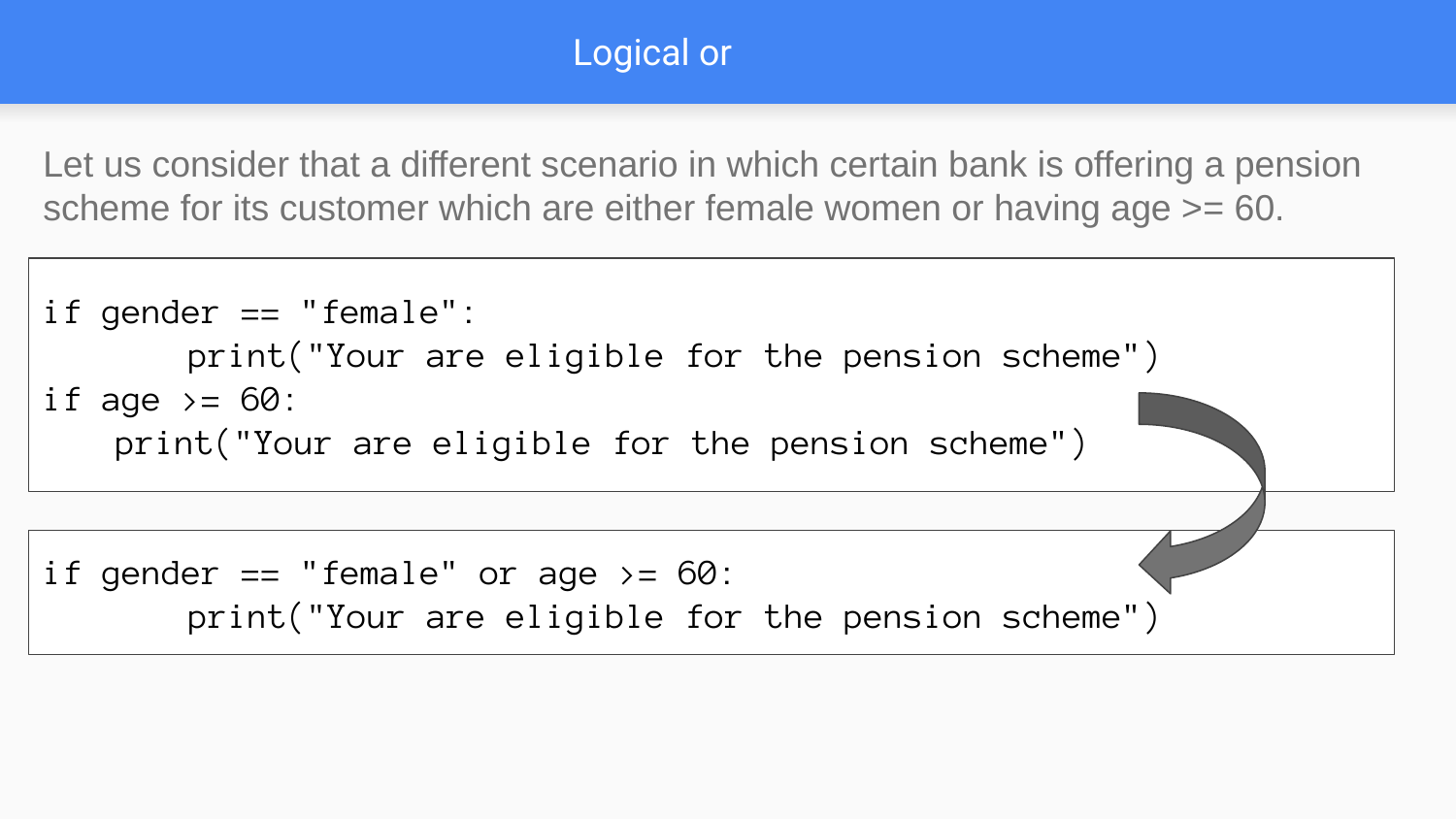

# Logical or
Let us consider that a different scenario in which certain bank is offering a pension scheme for its customer which are either female women or having age >= 60.
if gender == "female":
	print("Your are eligible for the pension scheme")
if age >= 60:
print("Your are eligible for the pension scheme")

if gender == "female" or age >= 60:
	print("Your are eligible for the pension scheme")